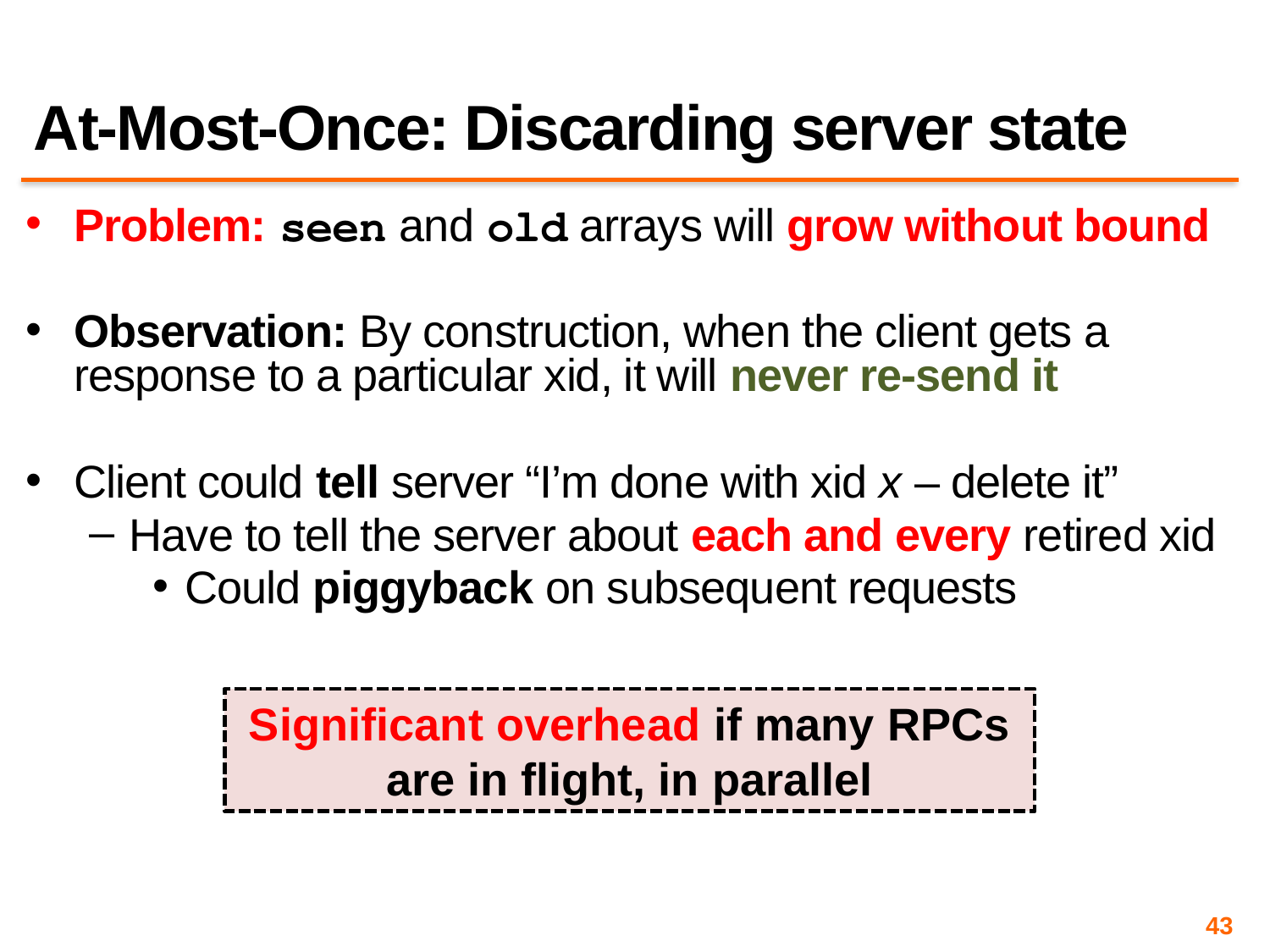

# At-Most-Once: Discarding server state
Problem: seen and old arrays will grow without bound

Observation: By construction, when the client gets a response to a particular xid, it will never re-send it

Client could tell server “I’m done with xid x – delete it”
Have to tell the server about each and every retired xid
Could piggyback on subsequent requests

Significant overhead if many RPCs are in flight, in parallel
43